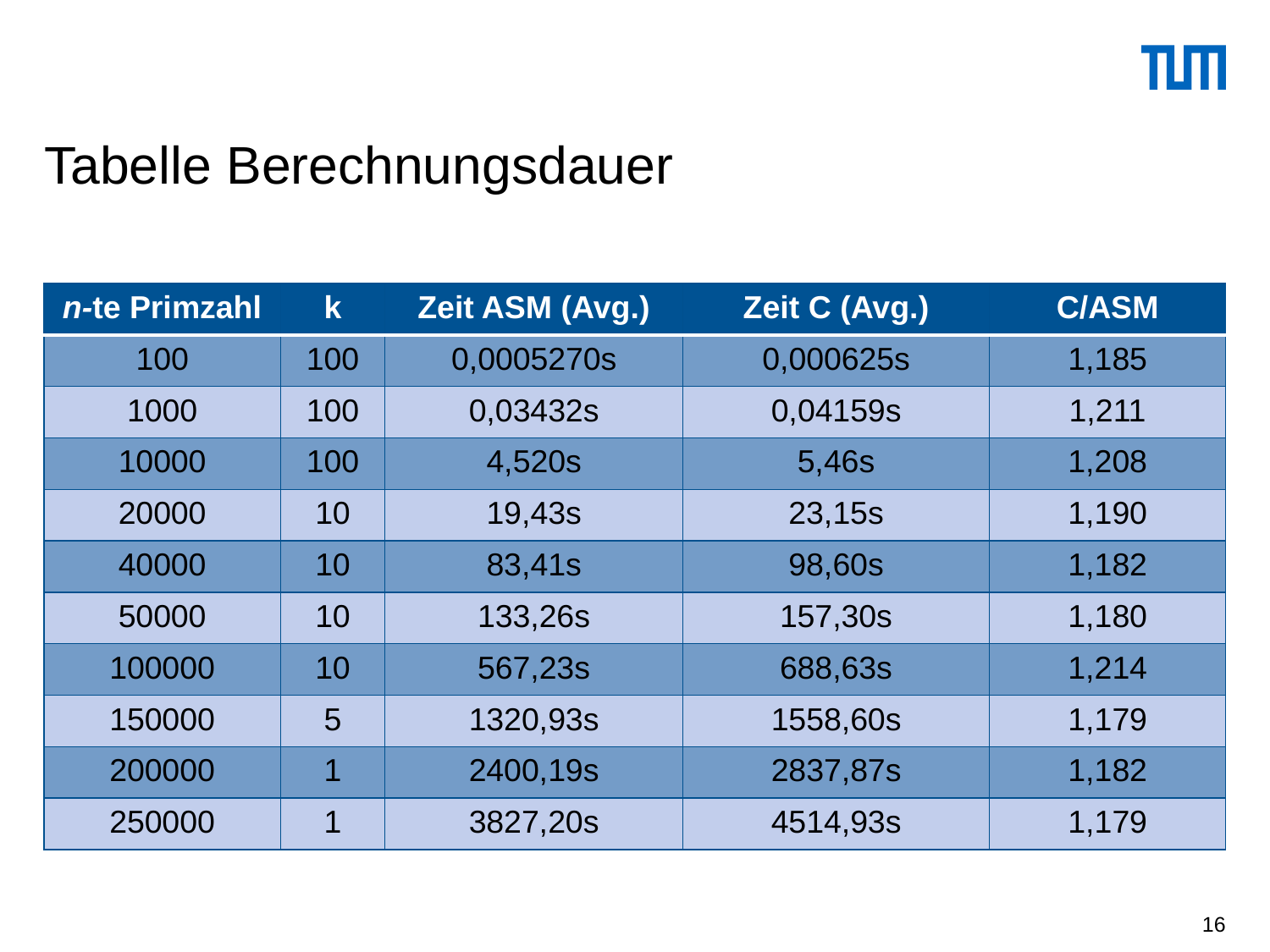

# Tabelle Berechnungsdauer
| n-te Primzahl | k | Zeit ASM (Avg.) | Zeit C (Avg.) | C/ASM |
| --- | --- | --- | --- | --- |
| 100 | 100 | 0,0005270s | 0,000625s | 1,185 |
| 1000 | 100 | 0,03432s | 0,04159s | 1,211 |
| 10000 | 100 | 4,520s | 5,46s | 1,208 |
| 20000 | 10 | 19,43s | 23,15s | 1,190 |
| 40000 | 10 | 83,41s | 98,60s | 1,182 |
| 50000 | 10 | 133,26s | 157,30s | 1,180 |
| 100000 | 10 | 567,23s | 688,63s | 1,214 |
| 150000 | 5 | 1320,93s | 1558,60s | 1,179 |
| 200000 | 1 | 2400,19s | 2837,87s | 1,182 |
| 250000 | 1 | 3827,20s | 4514,93s | 1,179 |
16